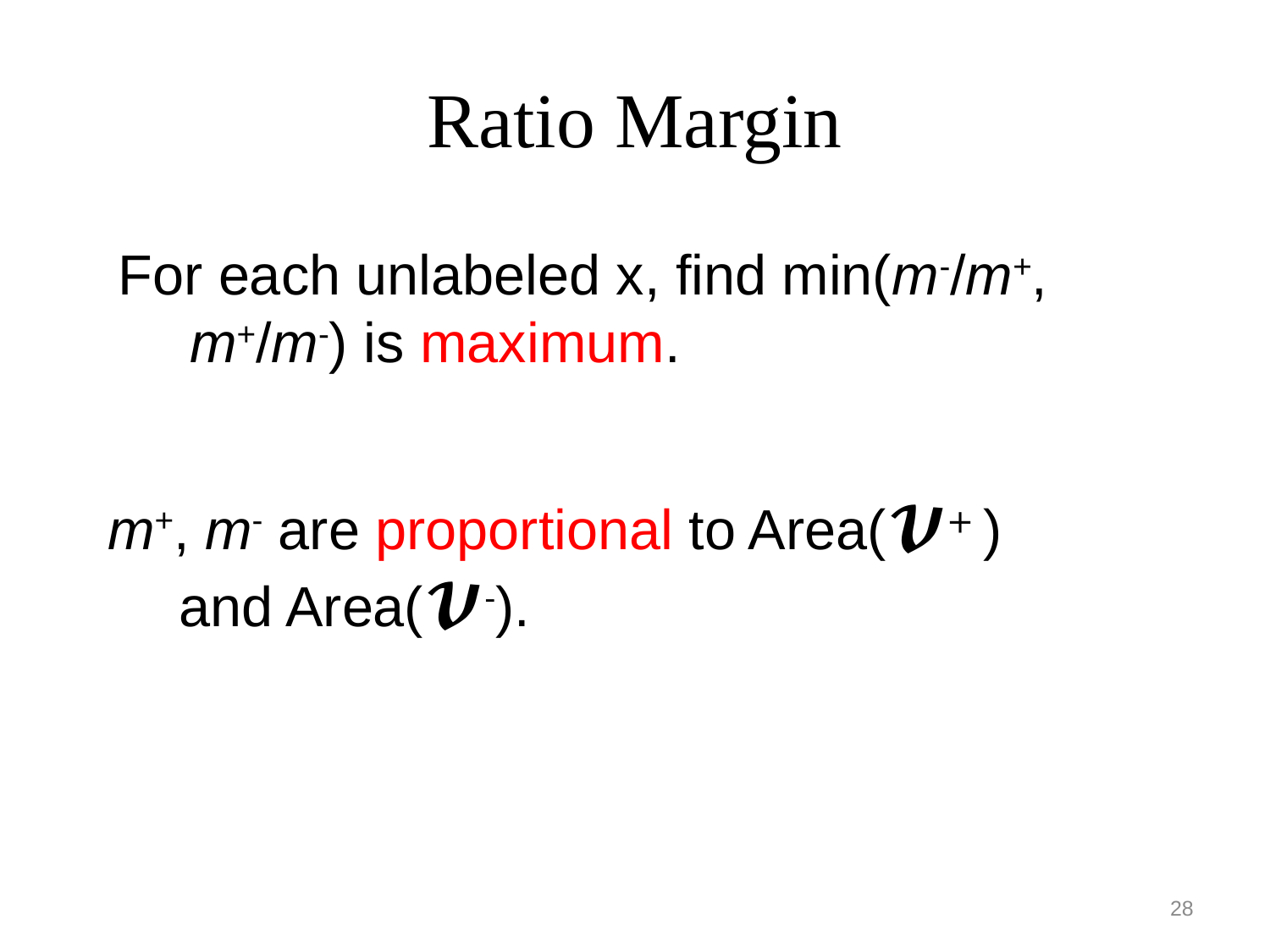

# Ratio Margin
For each unlabeled x, find min(m-/m+, m+/m-) is maximum.
m+, m- are proportional to Area(𝓥+ ) and Area(𝓥-).
28